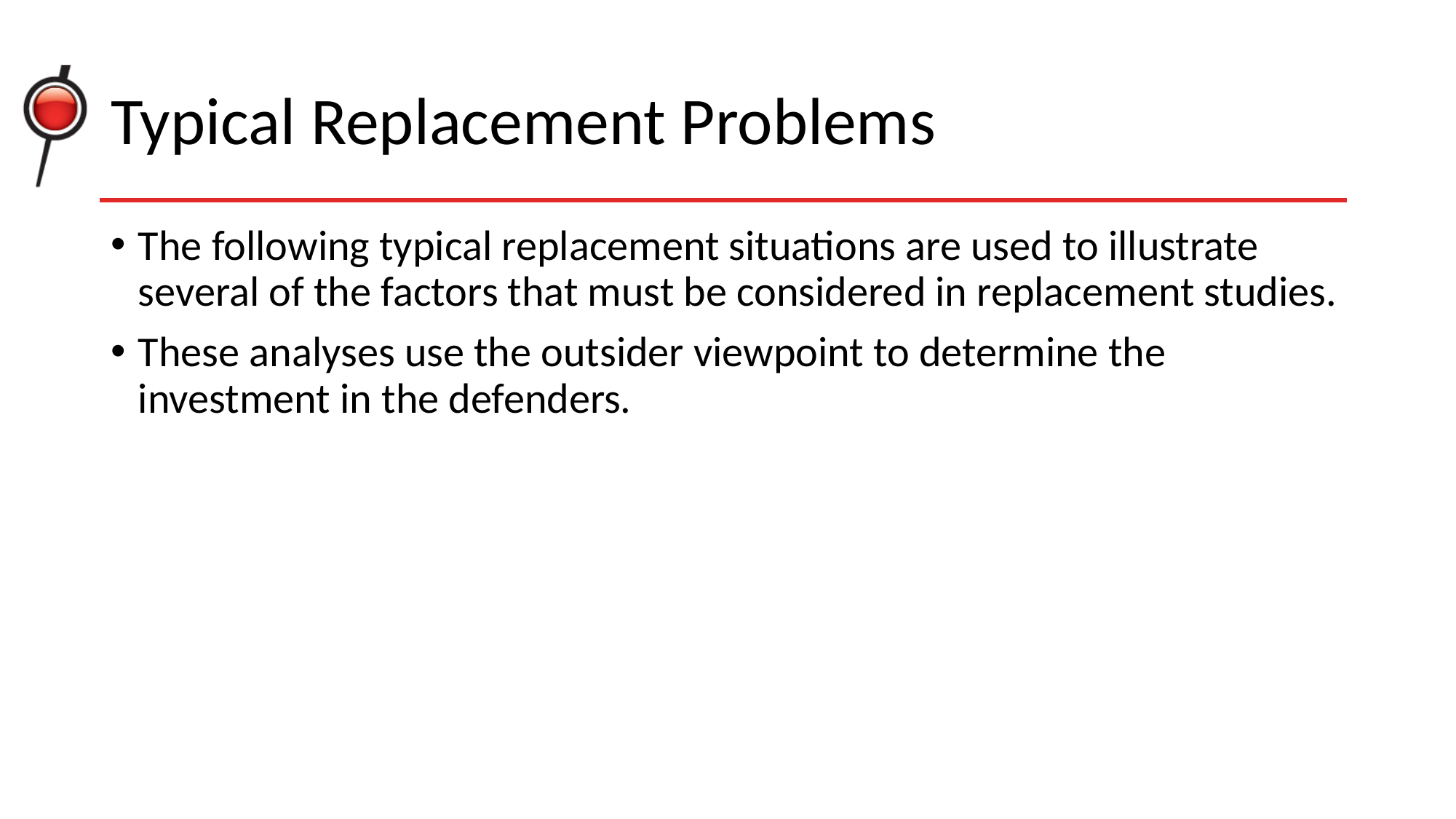

# Typical Replacement Problems
The following typical replacement situations are used to illustrate several of the factors that must be considered in replacement studies.
These analyses use the outsider viewpoint to determine the investment in the defenders.